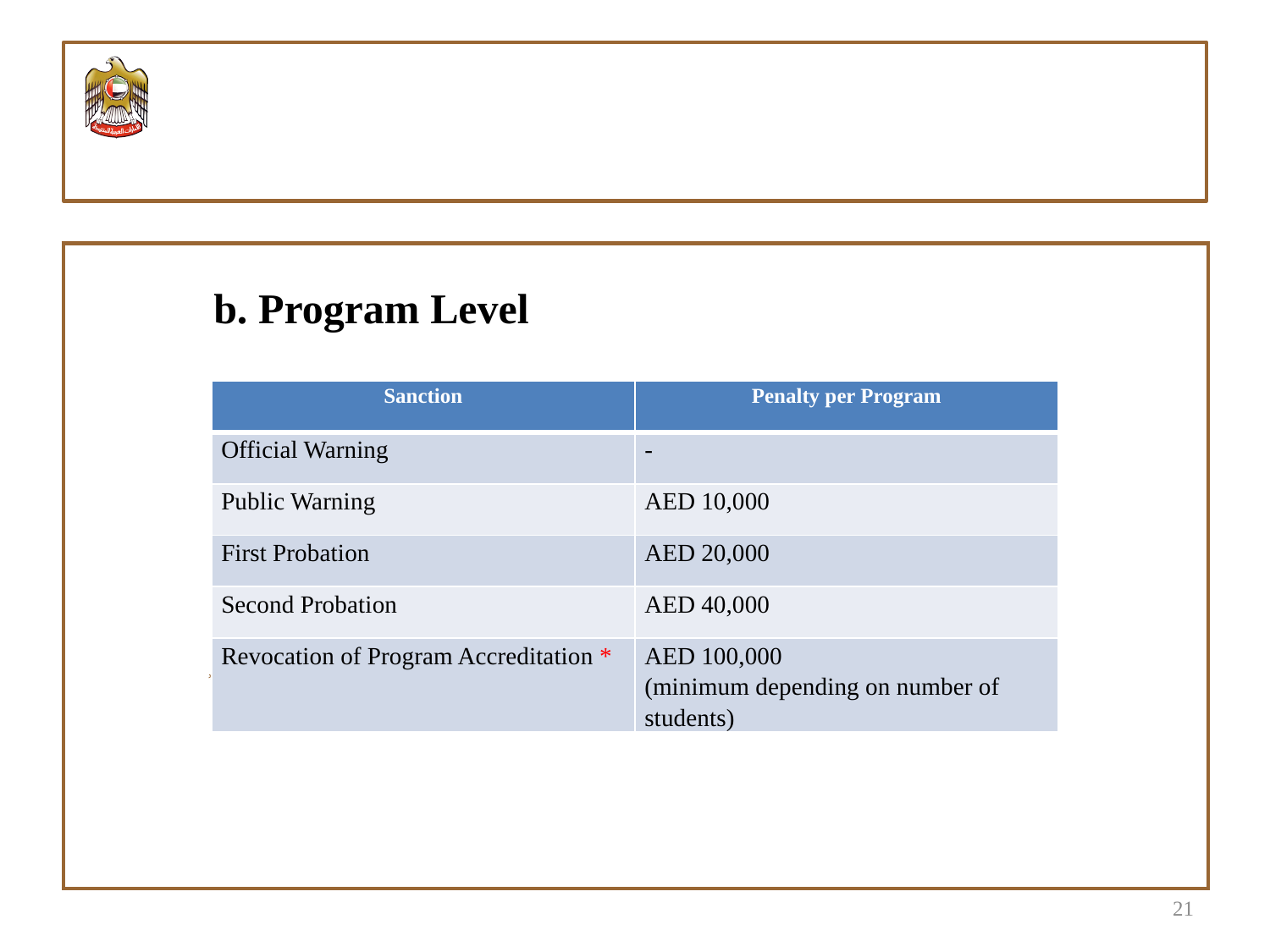

#

| \* Note: Partial activation of financial guarantee. |
| --- |

b. Program Level
| Sanction | Penalty per Program |
| --- | --- |
| Official Warning | - |
| Public Warning | AED 10,000 |
| First Probation | AED 20,000 |
| Second Probation | AED 40,000 |
| Revocation of Program Accreditation \* | AED 100,000 (minimum depending on number of students) |
21